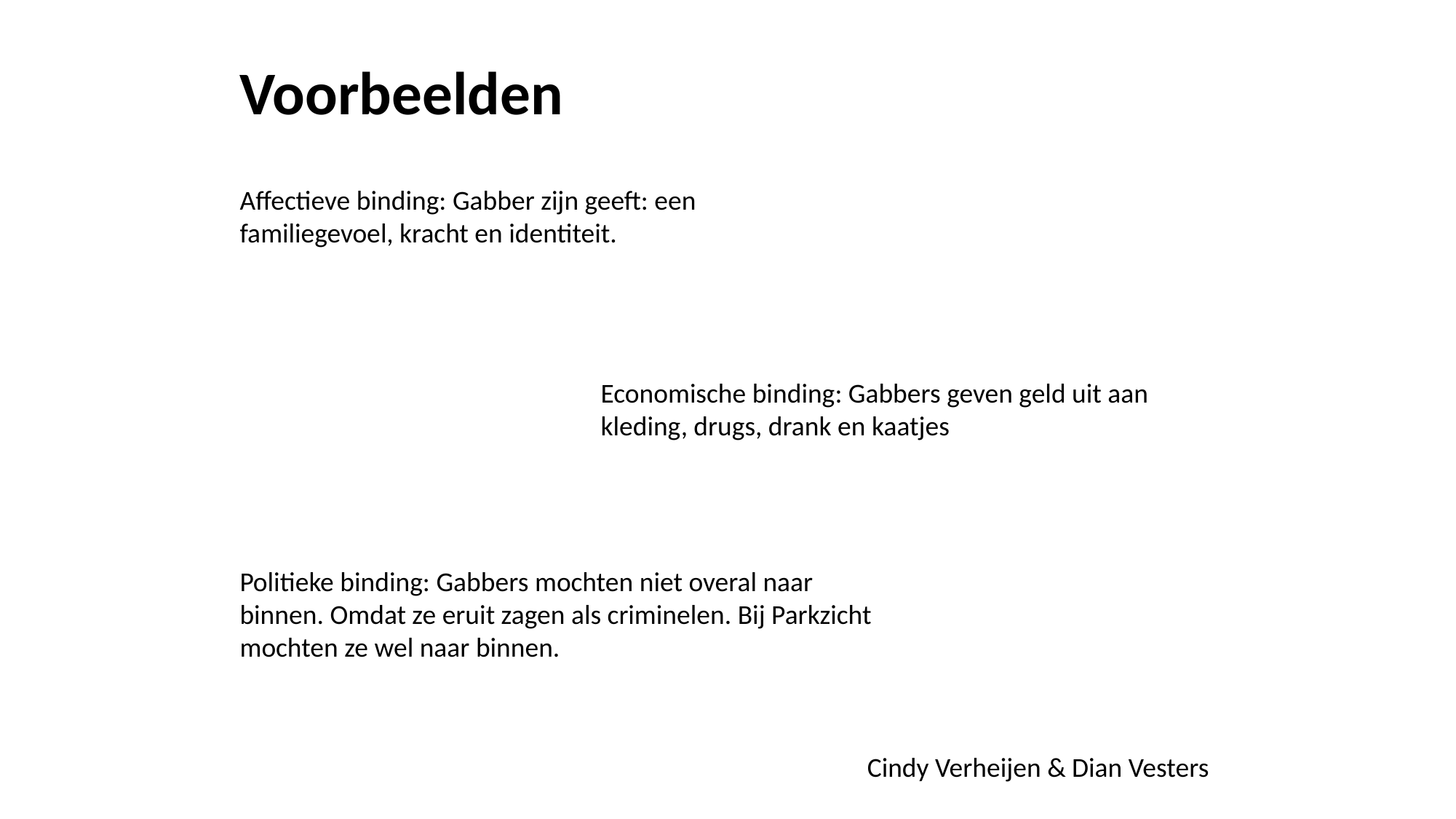

Voorbeelden
Affectieve binding: Gabber zijn geeft: een familiegevoel, kracht en identiteit.
Economische binding: Gabbers geven geld uit aan kleding, drugs, drank en kaatjes
Politieke binding: Gabbers mochten niet overal naar binnen. Omdat ze eruit zagen als criminelen. Bij Parkzicht mochten ze wel naar binnen.
Cindy Verheijen & Dian Vesters